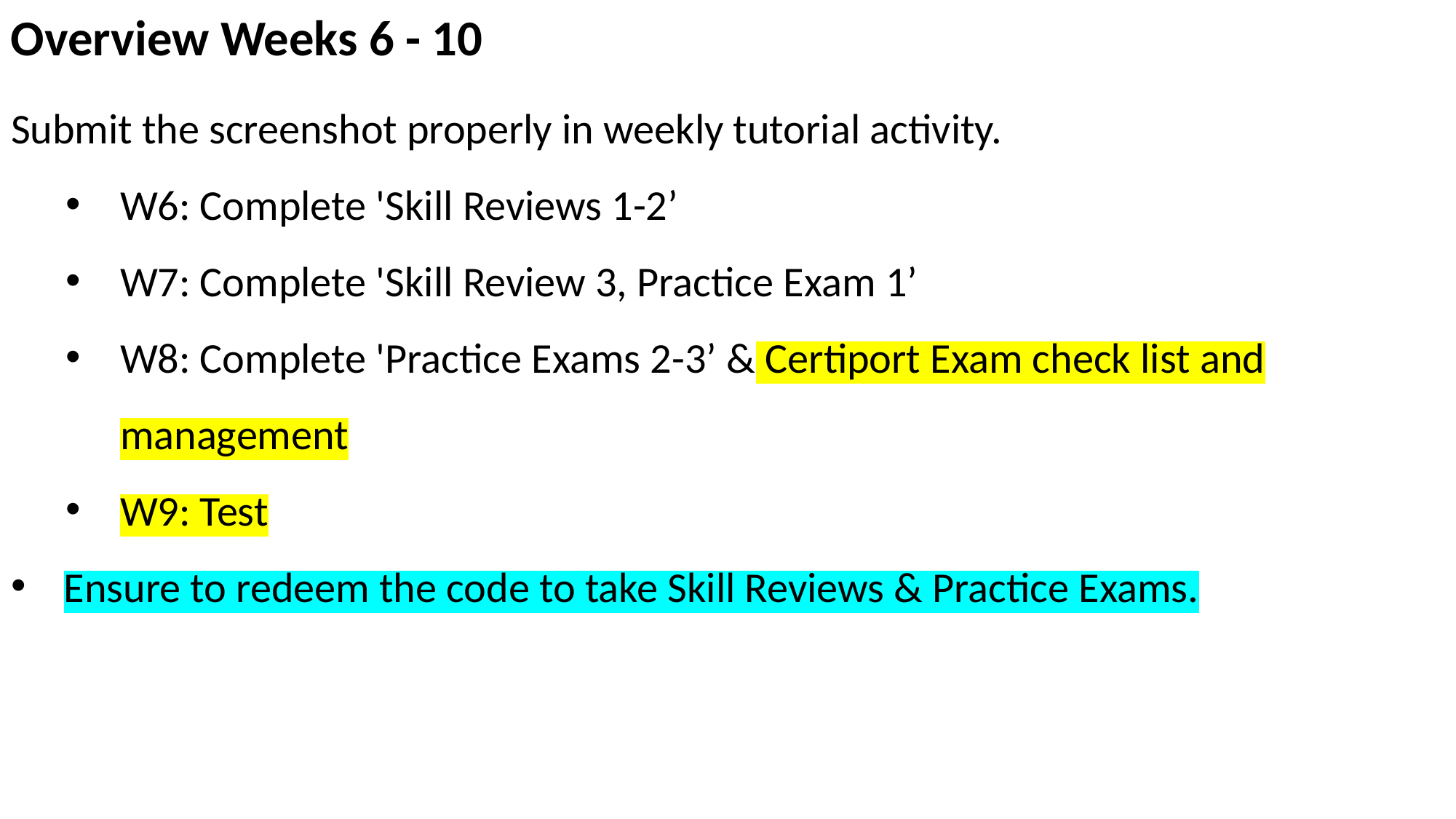

Overview Weeks 6 - 10
Submit the screenshot properly in weekly tutorial activity.
W6: Complete 'Skill Reviews 1-2’
W7: Complete 'Skill Review 3, Practice Exam 1’
W8: Complete 'Practice Exams 2-3’ & Certiport Exam check list and management
W9: Test
Ensure to redeem the code to take Skill Reviews & Practice Exams.